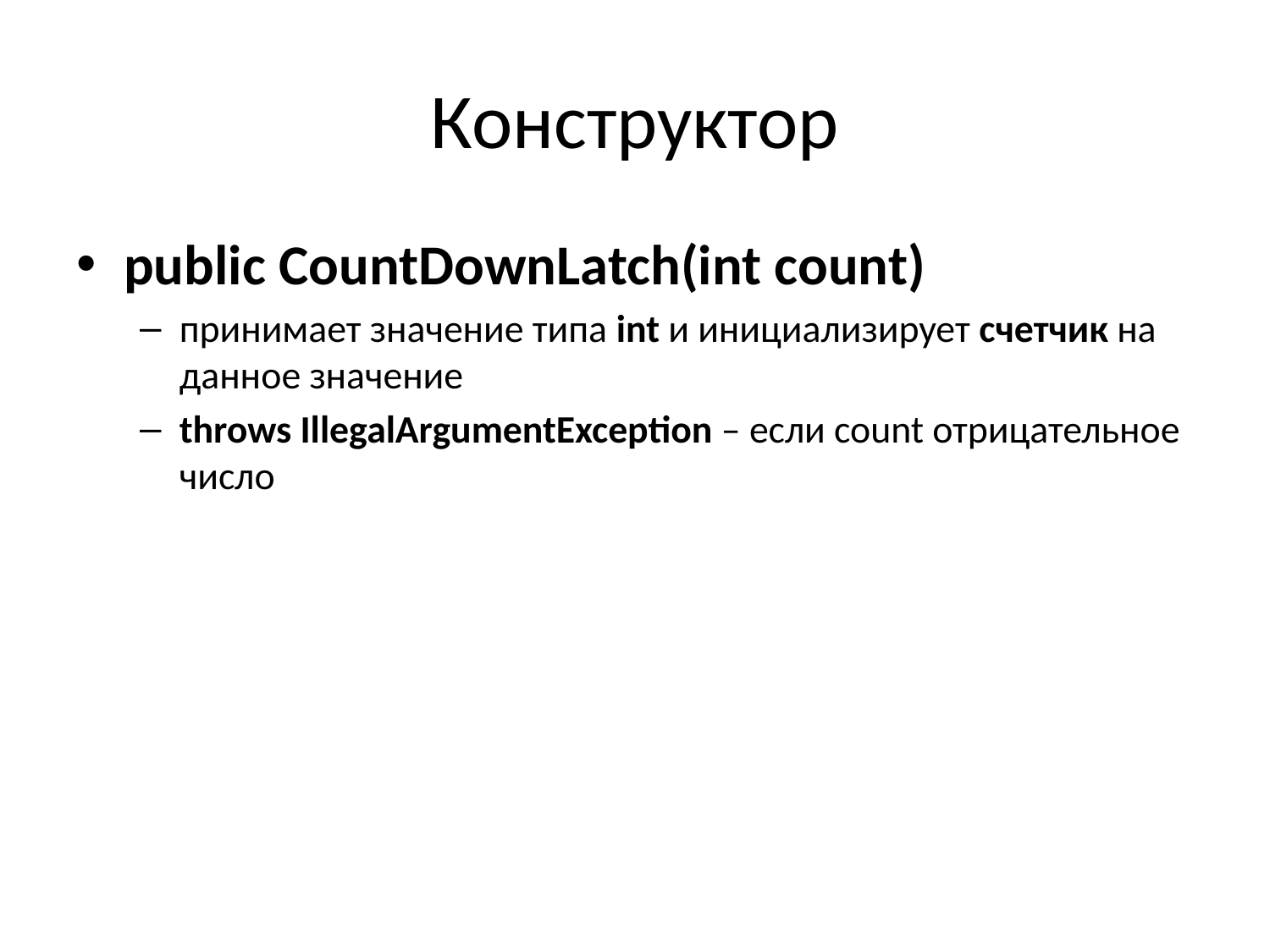

# Конструктор
public CountDownLatch(int count)
принимает значение типа int и инициализирует счетчик на данное значение
throws IllegalArgumentException – если count отрицательное число